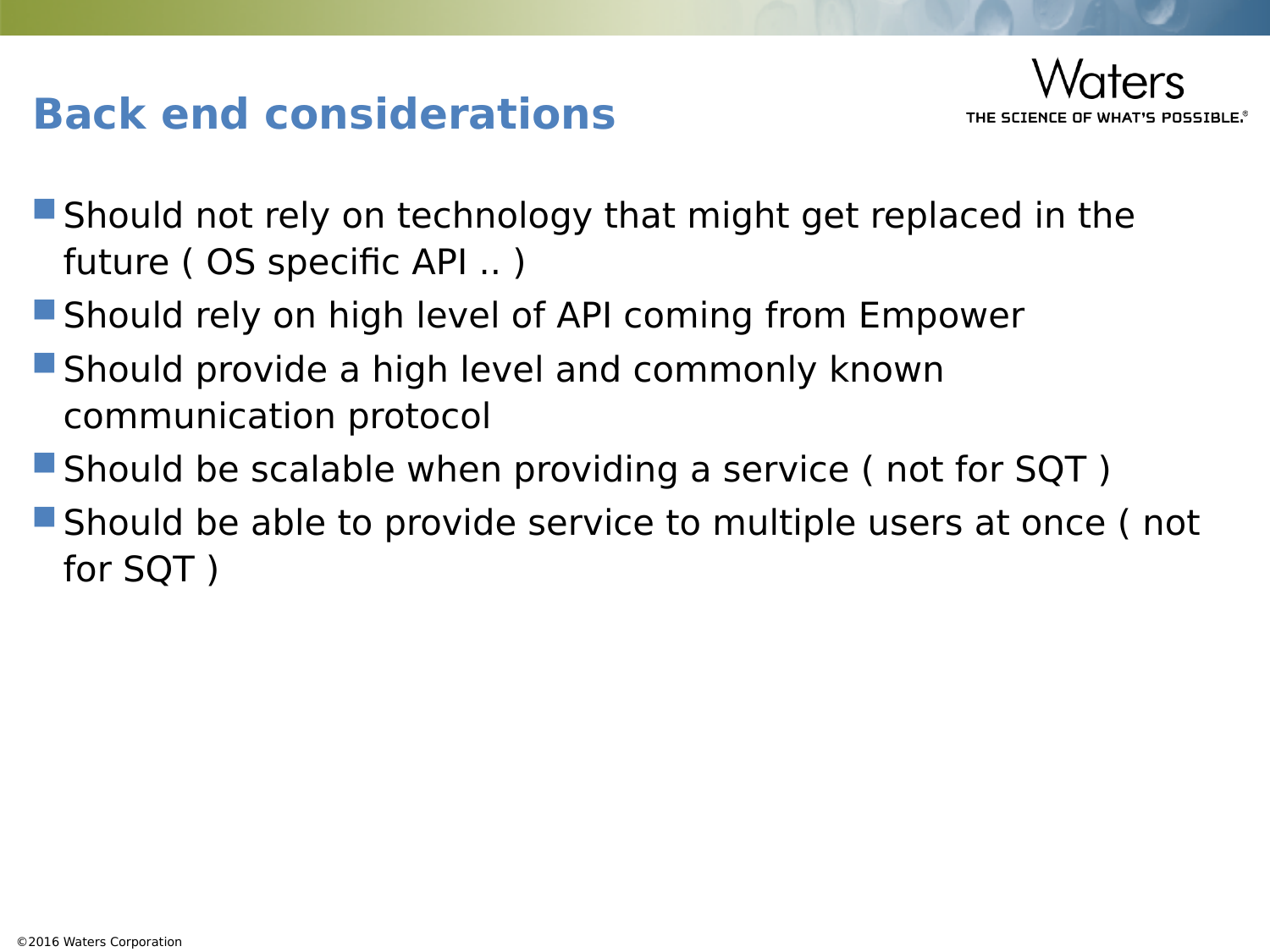

# Back end considerations
Should not rely on technology that might get replaced in the future ( OS specific API .. )
Should rely on high level of API coming from Empower
Should provide a high level and commonly known communication protocol
Should be scalable when providing a service ( not for SQT )
Should be able to provide service to multiple users at once ( not for SQT )